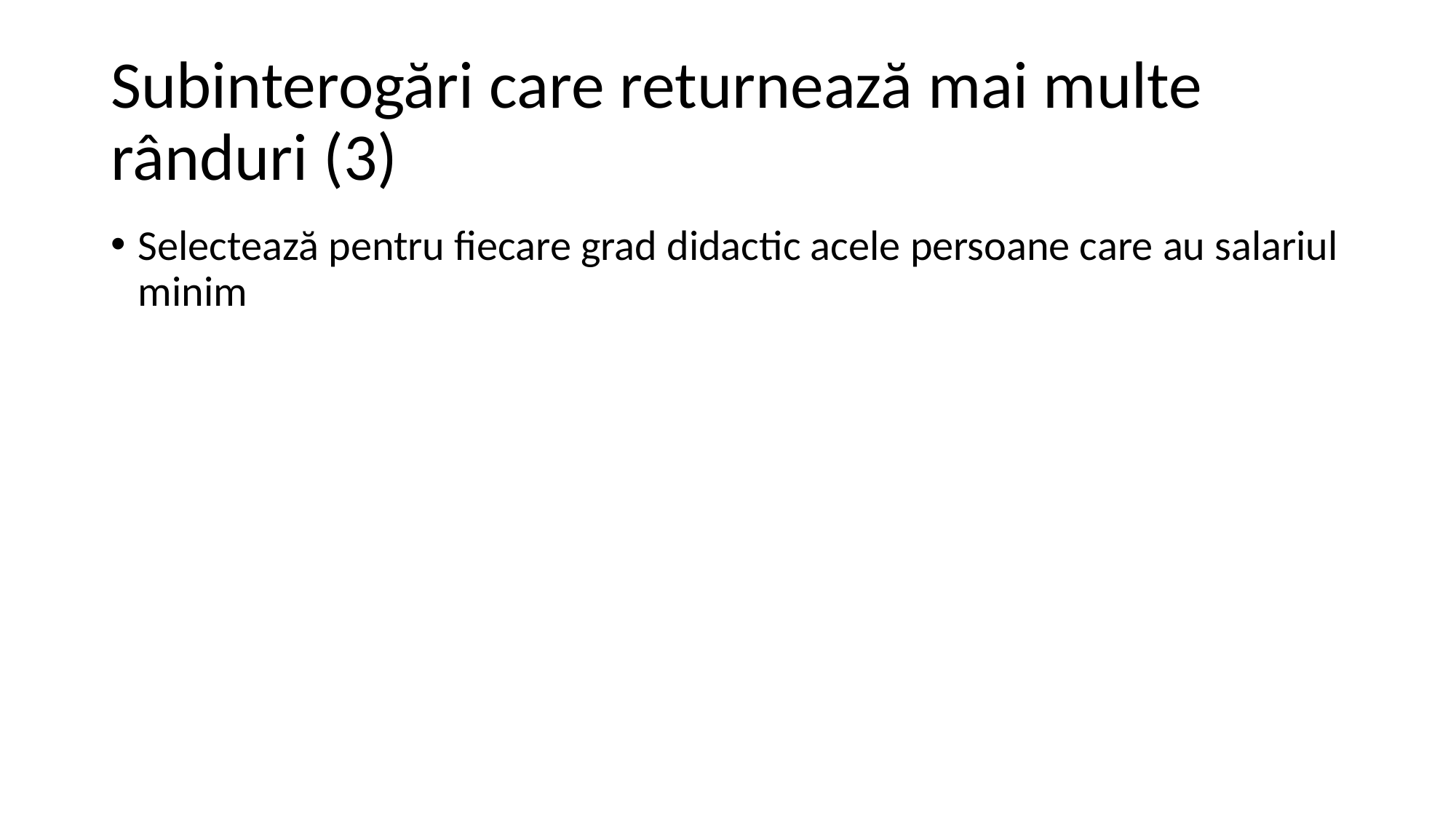

# Subinterogări care returnează mai multe rânduri (3)
Selectează pentru fiecare grad didactic acele persoane care au salariul minim